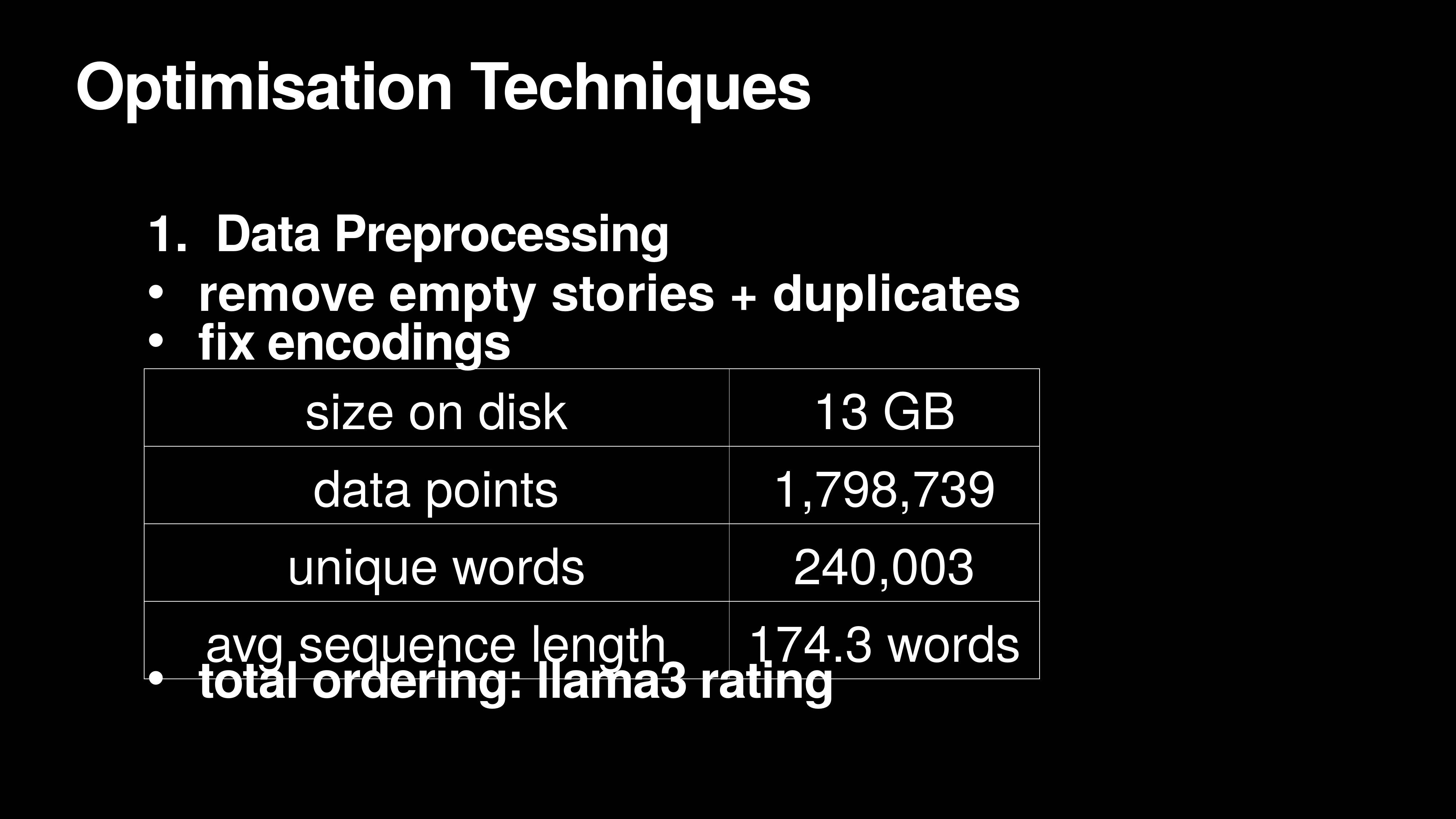

# Optimisation Techniques
Data Preprocessing
remove empty stories + duplicates
fix encodings

total ordering: llama3 rating
| size on disk | 13 GB |
| --- | --- |
| data points | 1,798,739 |
| unique words | 240,003 |
| avg sequence length | 174.3 words |